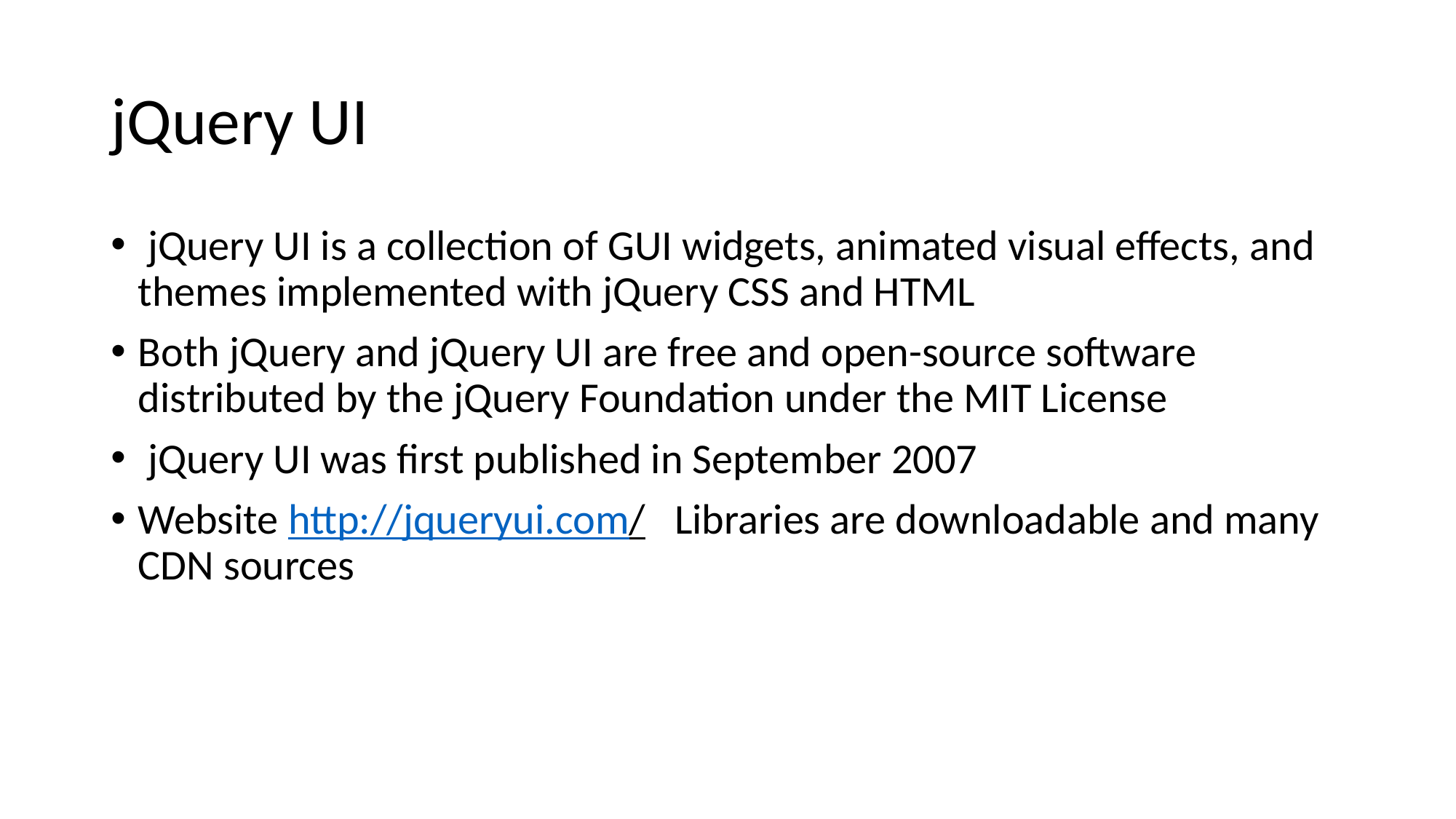

# jQuery UI
 jQuery UI is a collection of GUI widgets, animated visual effects, and themes implemented with jQuery CSS and HTML
Both jQuery and jQuery UI are free and open-source software distributed by the jQuery Foundation under the MIT License
 jQuery UI was first published in September 2007
Website http://jqueryui.com/   Libraries are downloadable and many CDN sources